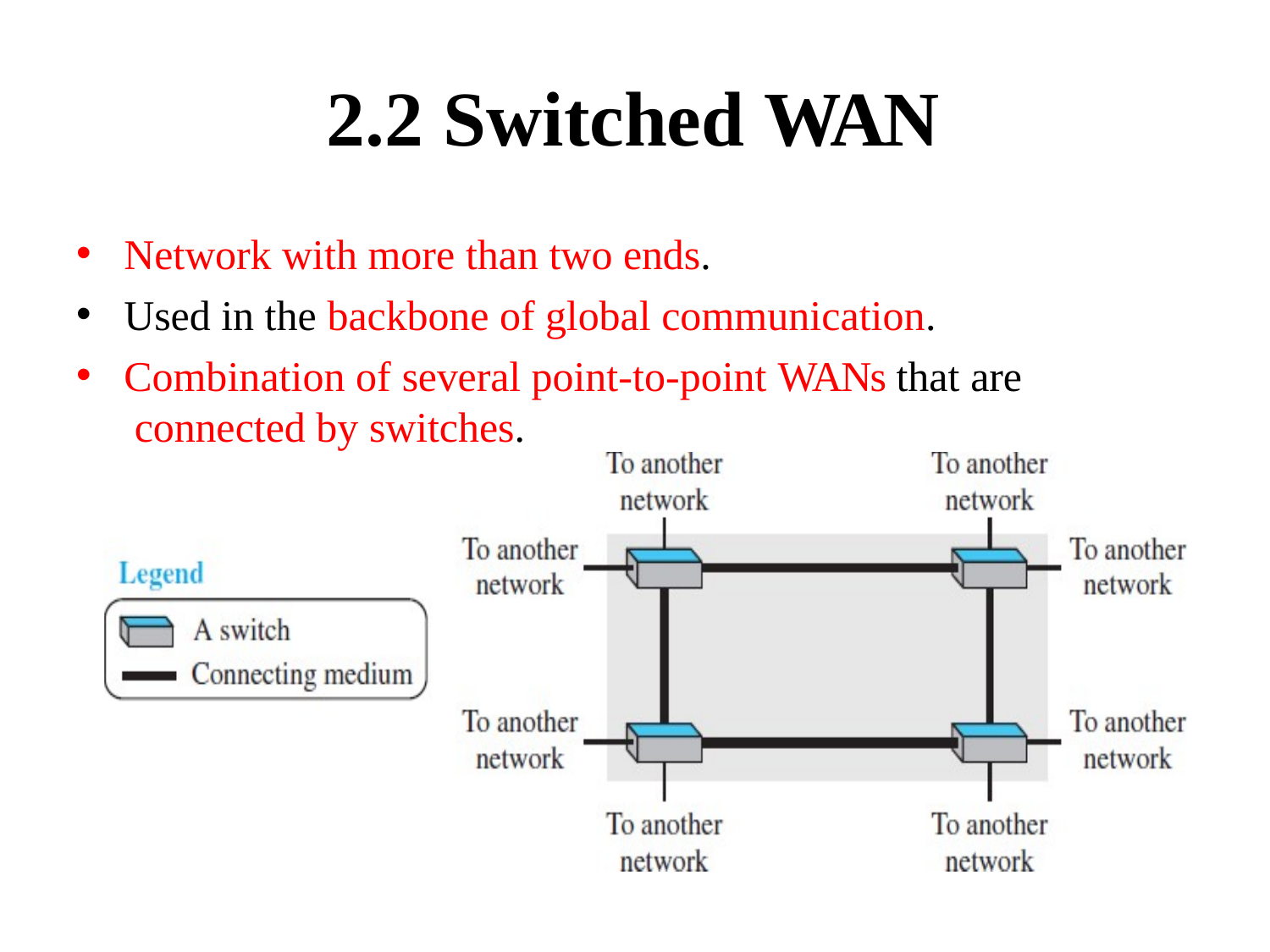

# 2.2 Switched WAN
Network with more than two ends.
Used in the backbone of global communication.
Combination of several point-to-point WANs that are  connected by switches.